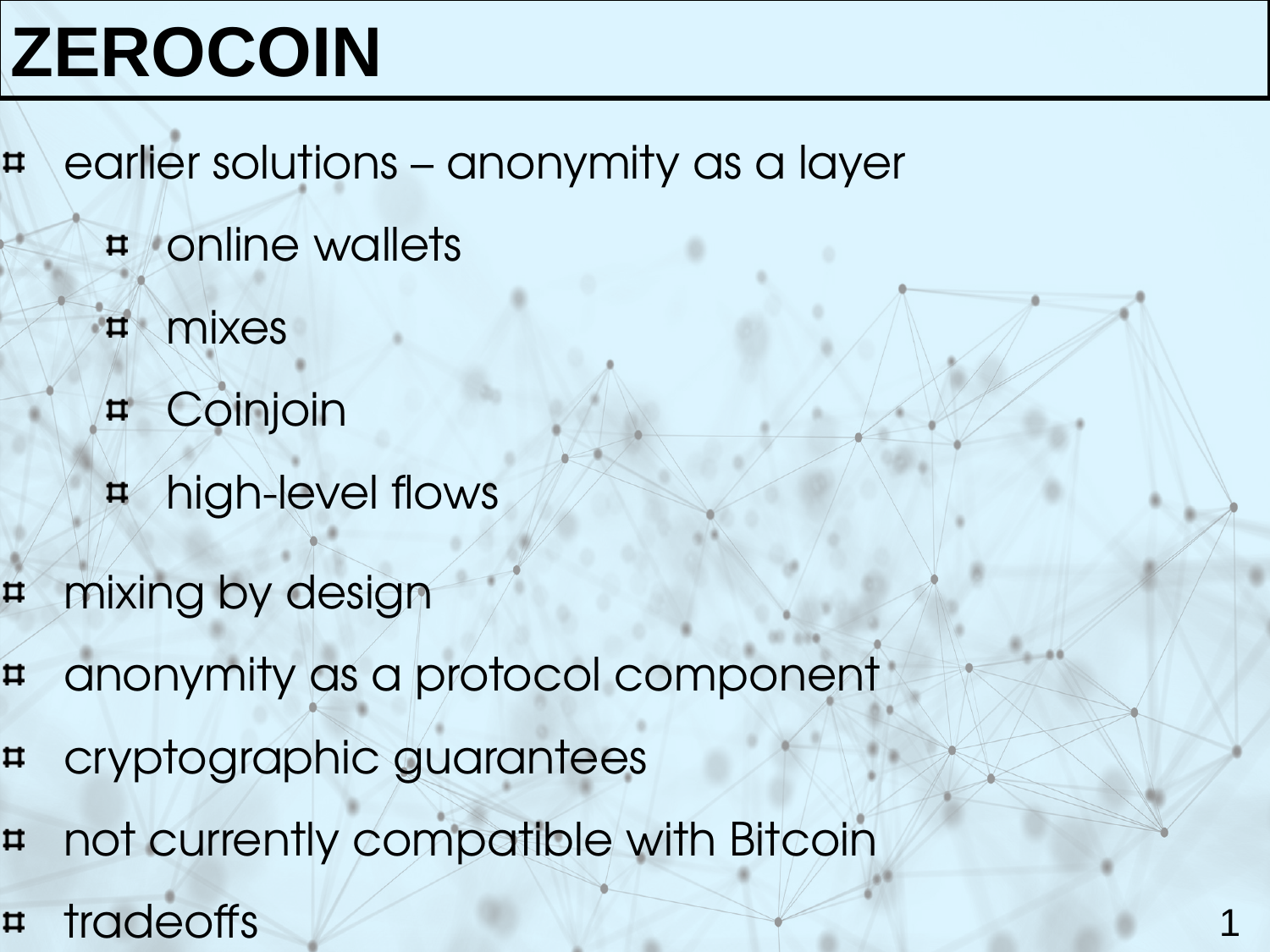

Zerocoin
earlier solutions – anonymity as a layer
online wallets
mixes
Coinjoin
high-level flows
mixing by design
anonymity as a protocol component
cryptographic guarantees
not currently compatible with Bitcoin
tradeoffs
1